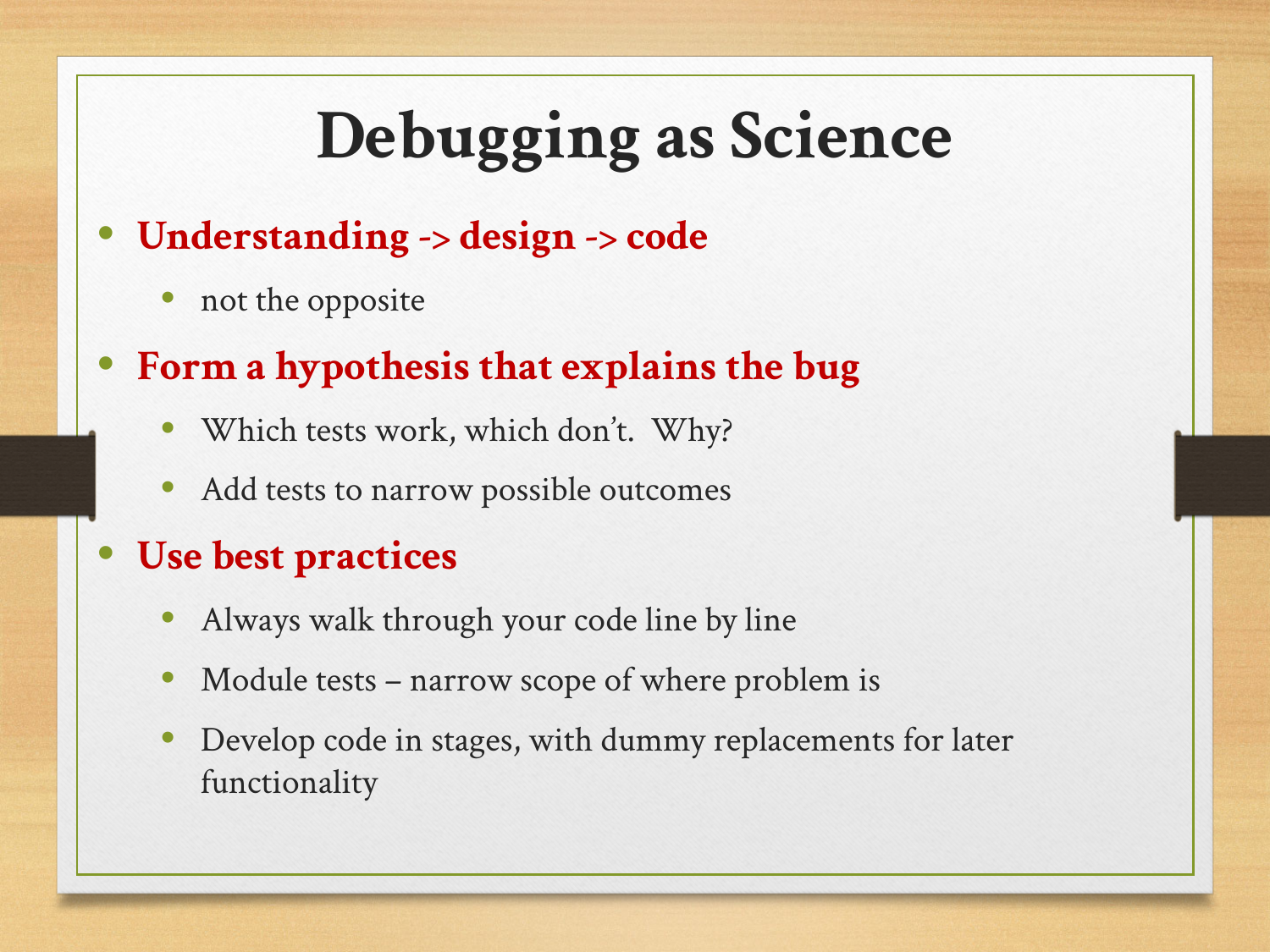

Debugging as Science
Understanding -> design -> code
not the opposite
Form a hypothesis that explains the bug
Which tests work, which don’t.  Why?
Add tests to narrow possible outcomes
Use best practices
Always walk through your code line by line
Module tests – narrow scope of where problem is
Develop code in stages, with dummy replacements for later functionality